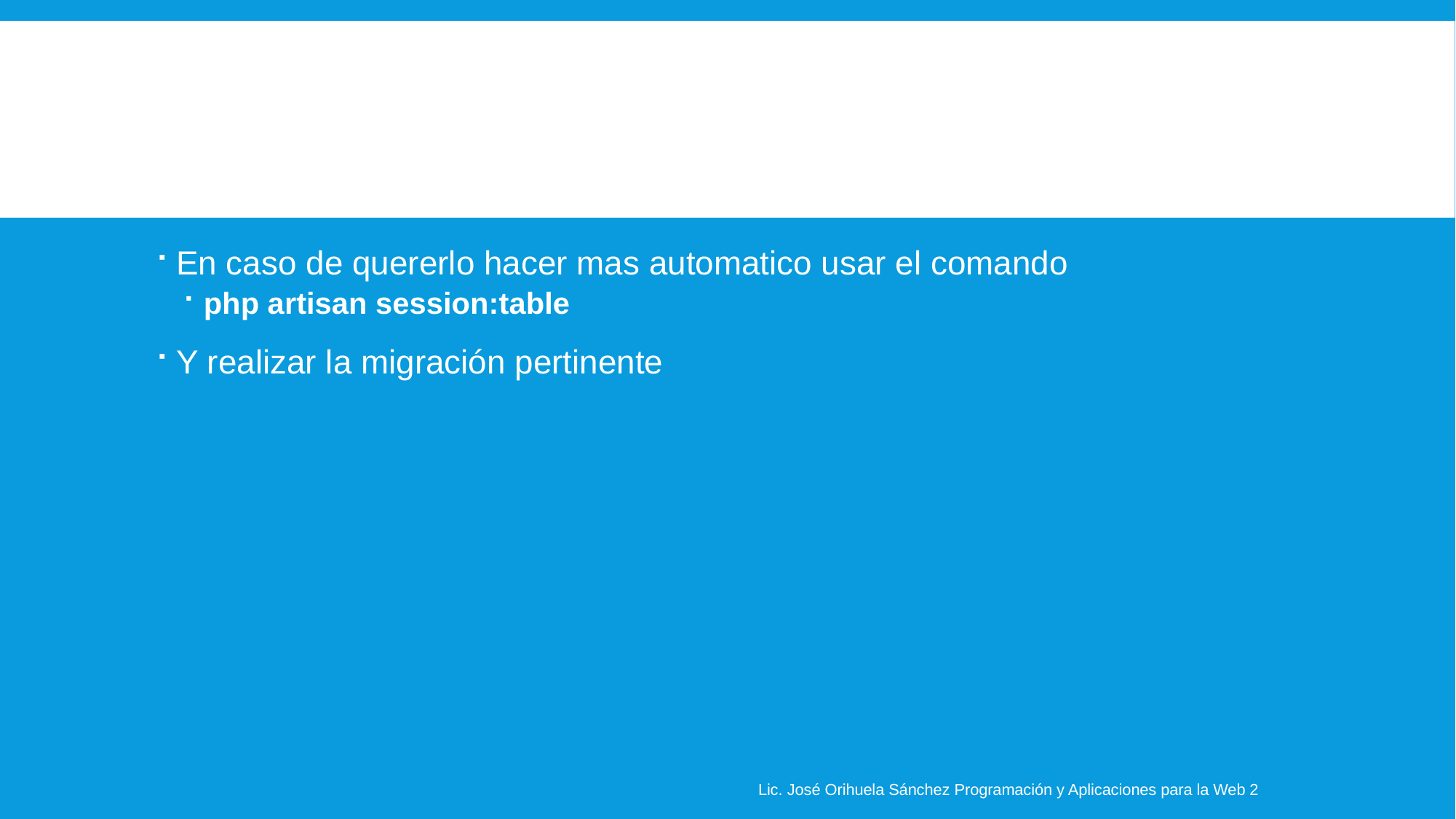

#
En caso de quererlo hacer mas automatico usar el comando
php artisan session:table
Y realizar la migración pertinente
Lic. José Orihuela Sánchez Programación y Aplicaciones para la Web 2